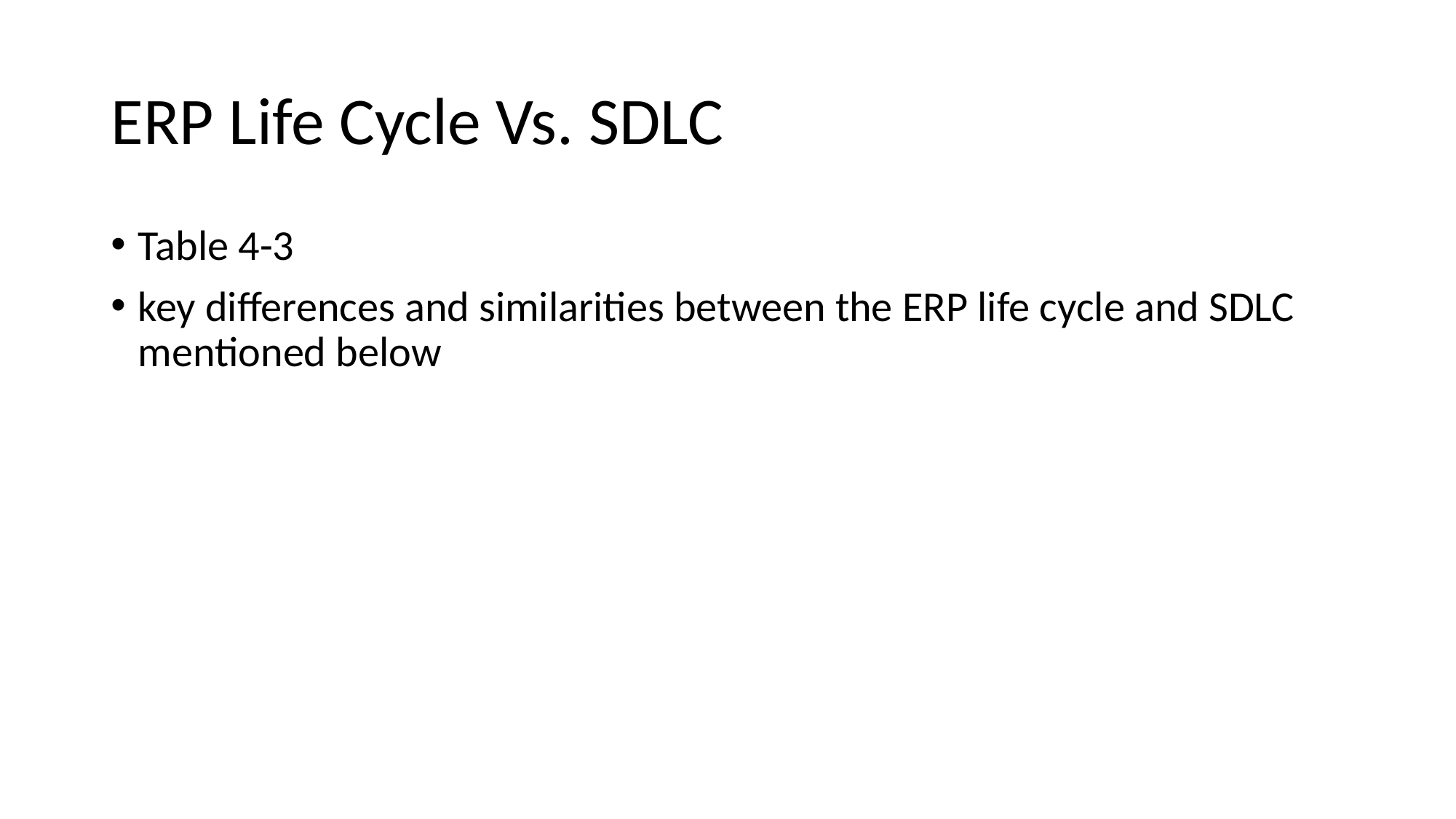

# ERP Life Cycle Vs. SDLC
Table 4-3
key differences and similarities between the ERP life cycle and SDLC mentioned below